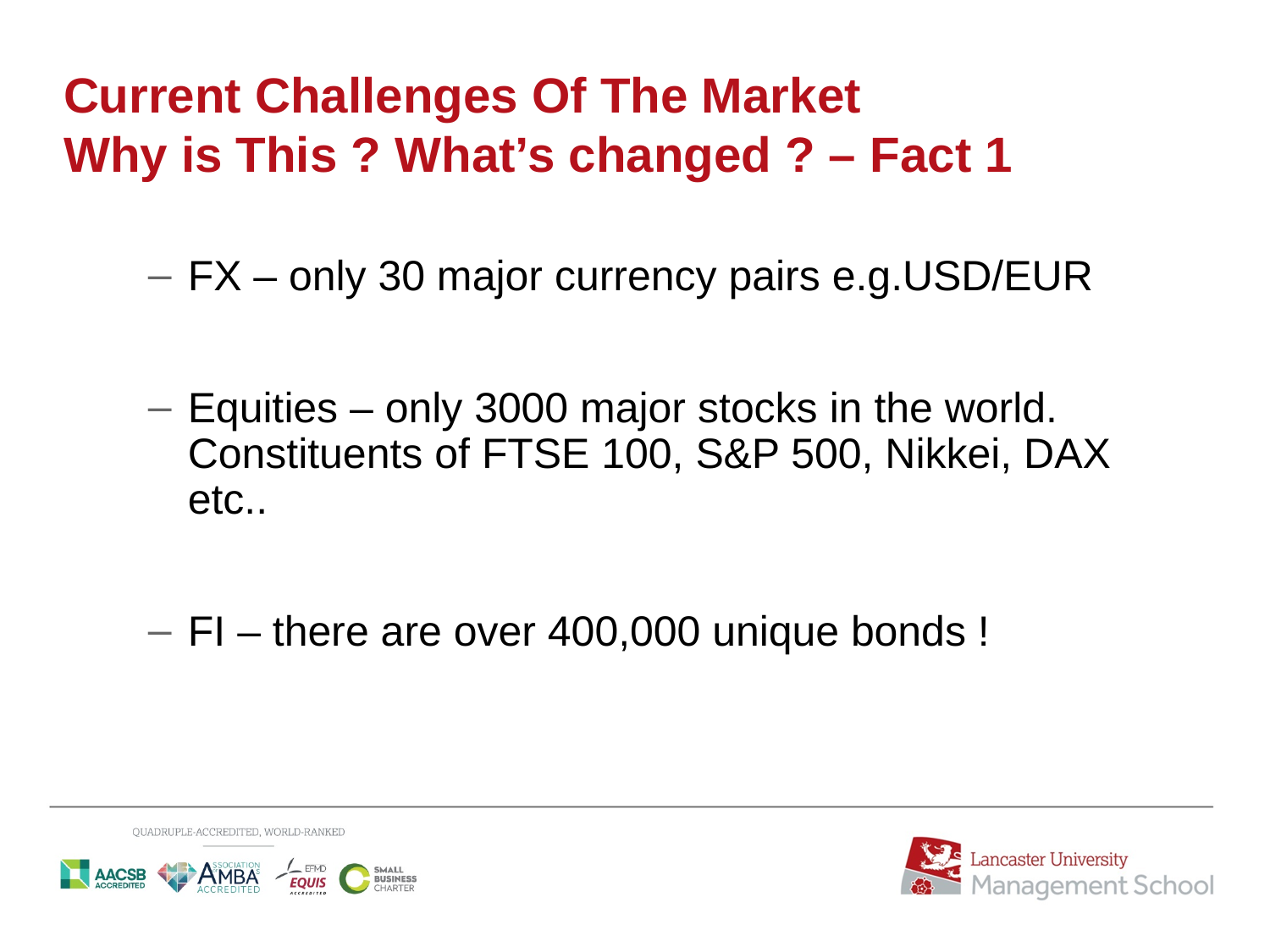

# Current Challenges Of The Market Why is This ? What’s changed ? – Fact 1
FX – only 30 major currency pairs e.g.USD/EUR

Equities – only 3000 major stocks in the world. Constituents of FTSE 100, S&P 500, Nikkei, DAX etc..

FI – there are over 400,000 unique bonds !